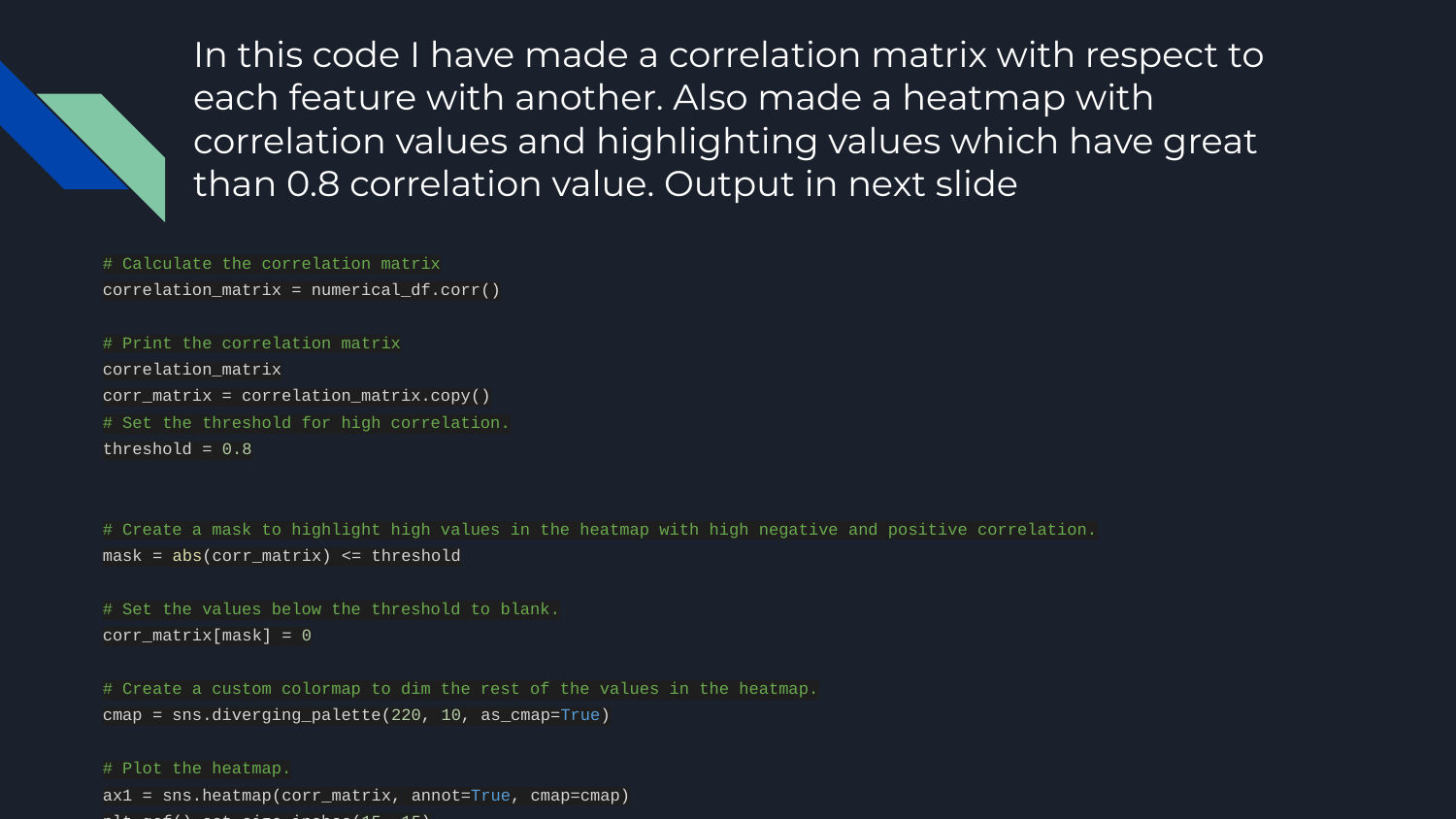

# In this code I have made a correlation matrix with respect to each feature with another. Also made a heatmap with correlation values and highlighting values which have great than 0.8 correlation value. Output in next slide
# Calculate the correlation matrix
correlation_matrix = numerical_df.corr()

# Print the correlation matrix
correlation_matrix
corr_matrix = correlation_matrix.copy()
# Set the threshold for high correlation.
threshold = 0.8

# Create a mask to highlight high values in the heatmap with high negative and positive correlation.
mask = abs(corr_matrix) <= threshold

# Set the values below the threshold to blank.
corr_matrix[mask] = 0

# Create a custom colormap to dim the rest of the values in the heatmap.
cmap = sns.diverging_palette(220, 10, as_cmap=True)

# Plot the heatmap.
ax1 = sns.heatmap(corr_matrix, annot=True, cmap=cmap)
plt.gcf().set_size_inches(15, 15)